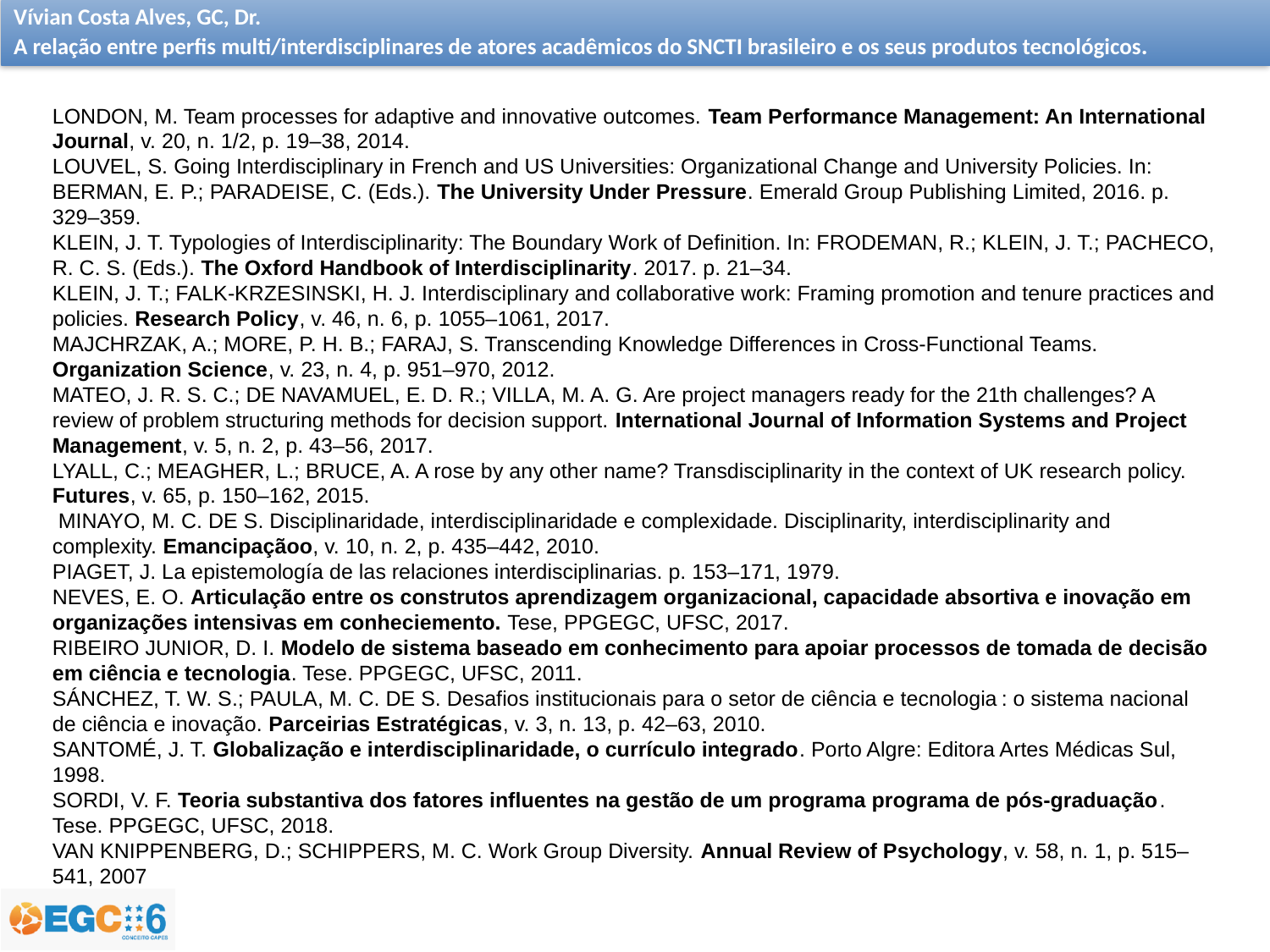

LONDON, M. Team processes for adaptive and innovative outcomes. Team Performance Management: An International Journal, v. 20, n. 1/2, p. 19–38, 2014.
LOUVEL, S. Going Interdisciplinary in French and US Universities: Organizational Change and University Policies. In: BERMAN, E. P.; PARADEISE, C. (Eds.). The University Under Pressure. Emerald Group Publishing Limited, 2016. p. 329–359.
KLEIN, J. T. Typologies of Interdisciplinarity: The Boundary Work of Definition. In: FRODEMAN, R.; KLEIN, J. T.; PACHECO, R. C. S. (Eds.). The Oxford Handbook of Interdisciplinarity. 2017. p. 21–34.
KLEIN, J. T.; FALK-KRZESINSKI, H. J. Interdisciplinary and collaborative work: Framing promotion and tenure practices and policies. Research Policy, v. 46, n. 6, p. 1055–1061, 2017.
MAJCHRZAK, A.; MORE, P. H. B.; FARAJ, S. Transcending Knowledge Differences in Cross-Functional Teams. Organization Science, v. 23, n. 4, p. 951–970, 2012.
MATEO, J. R. S. C.; DE NAVAMUEL, E. D. R.; VILLA, M. A. G. Are project managers ready for the 21th challenges? A review of problem structuring methods for decision support. International Journal of Information Systems and Project Management, v. 5, n. 2, p. 43–56, 2017.
LYALL, C.; MEAGHER, L.; BRUCE, A. A rose by any other name? Transdisciplinarity in the context of UK research policy. Futures, v. 65, p. 150–162, 2015.
 MINAYO, M. C. DE S. Disciplinaridade, interdisciplinaridade e complexidade. Disciplinarity, interdisciplinarity and complexity. Emancipaçãoo, v. 10, n. 2, p. 435–442, 2010.
PIAGET, J. La epistemología de las relaciones interdisciplinarias. p. 153–171, 1979.
NEVES, E. O. Articulação entre os construtos aprendizagem organizacional, capacidade absortiva e inovação em organizações intensivas em conheciemento. Tese, PPGEGC, UFSC, 2017.
RIBEIRO JUNIOR, D. I. Modelo de sistema baseado em conhecimento para apoiar processos de tomada de decisão em ciência e tecnologia. Tese. PPGEGC, UFSC, 2011.
SÁNCHEZ, T. W. S.; PAULA, M. C. DE S. Desafios institucionais para o setor de ciência e tecnologia : o sistema nacional de ciência e inovação. Parceirias Estratégicas, v. 3, n. 13, p. 42–63, 2010.
SANTOMÉ, J. T. Globalização e interdisciplinaridade, o currículo integrado. Porto Algre: Editora Artes Médicas Sul, 1998.
SORDI, V. F. Teoria substantiva dos fatores influentes na gestão de um programa programa de pós-graduação. Tese. PPGEGC, UFSC, 2018.
VAN KNIPPENBERG, D.; SCHIPPERS, M. C. Work Group Diversity. Annual Review of Psychology, v. 58, n. 1, p. 515–541, 2007